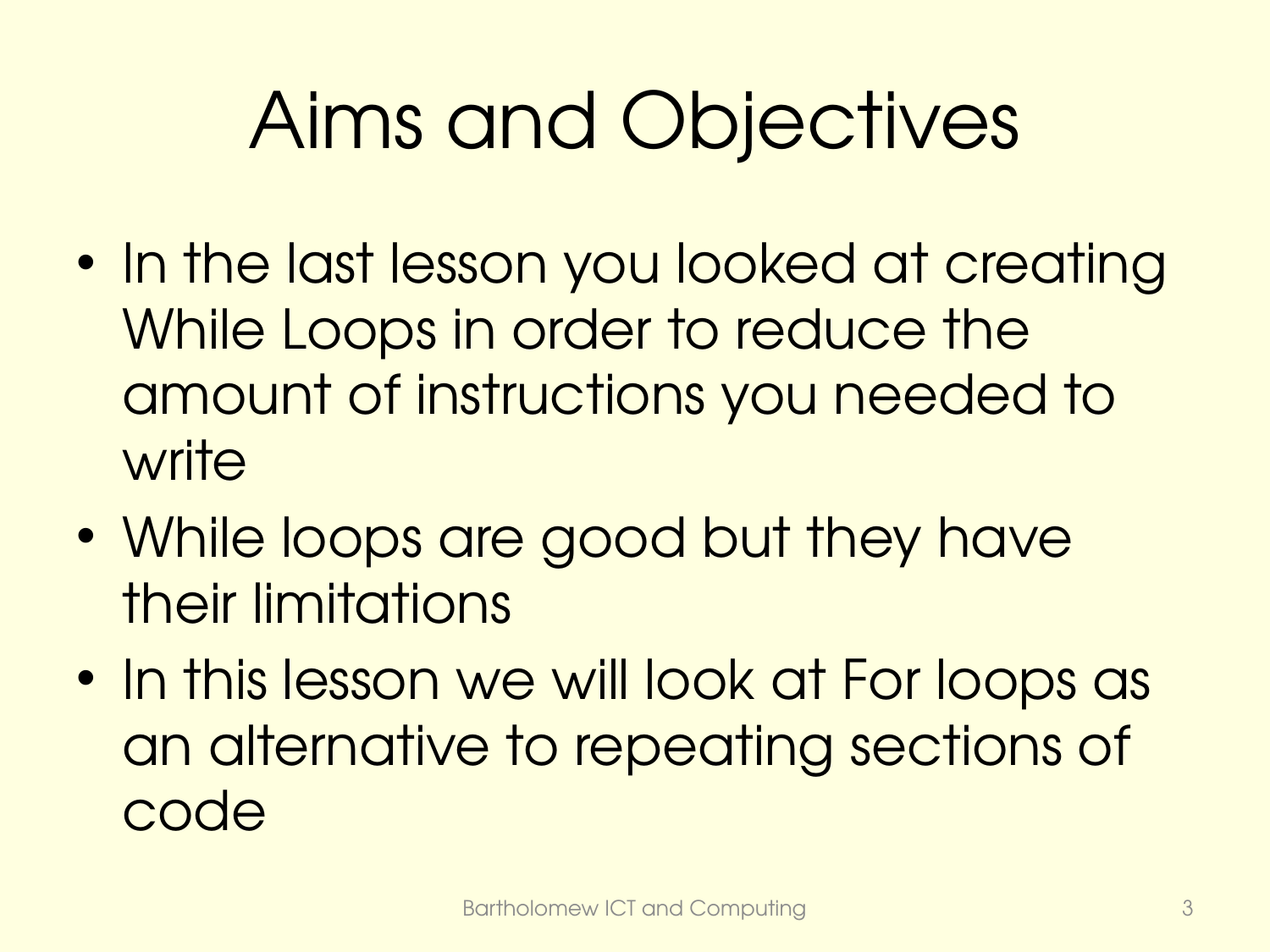

# Aims and Objectives
In the last lesson you looked at creating While Loops in order to reduce the amount of instructions you needed to write
While loops are good but they have their limitations
In this lesson we will look at For loops as an alternative to repeating sections of code
Bartholomew ICT and Computing
3